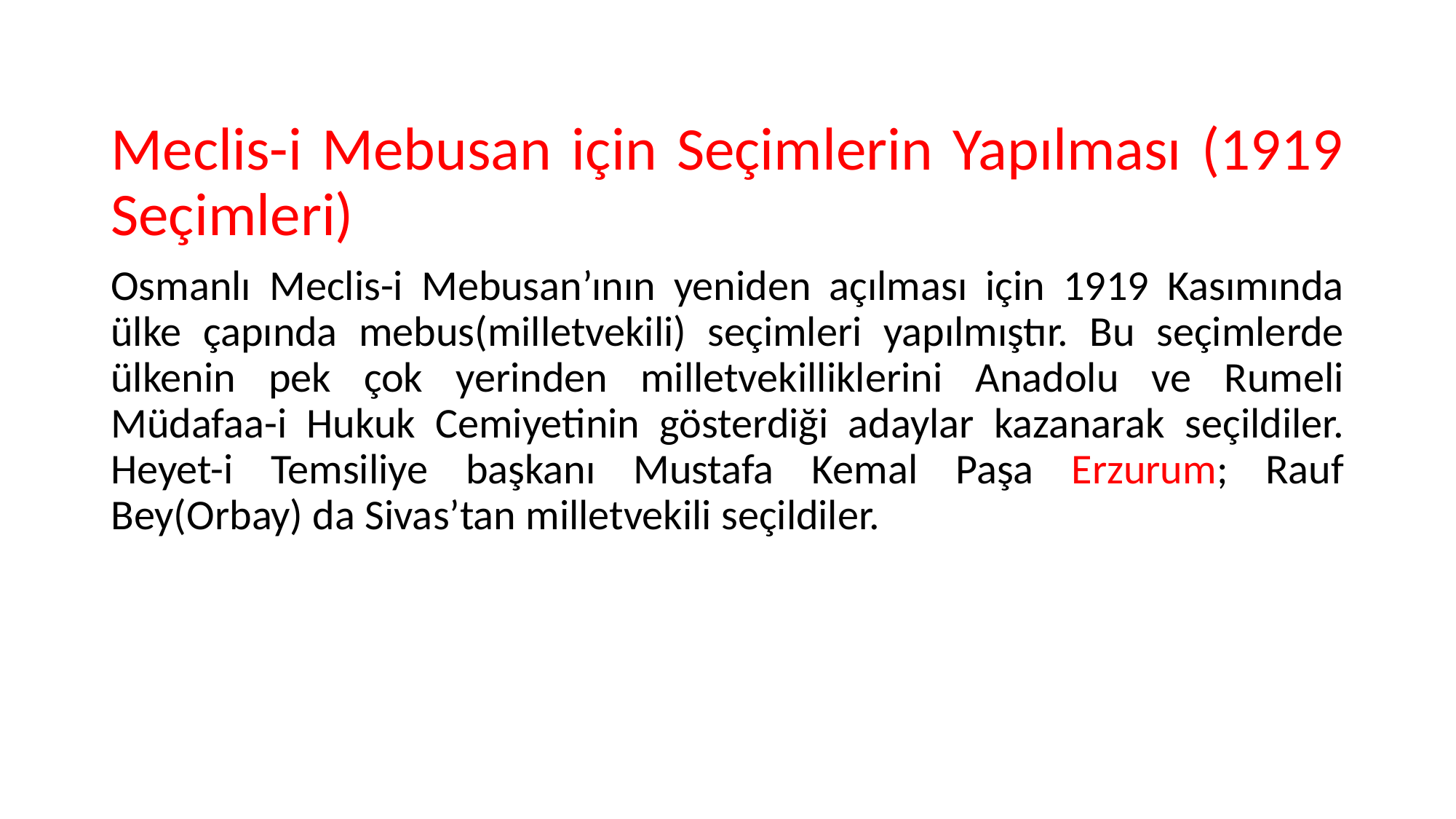

#
Meclis-i Mebusan için Seçimlerin Yapılması (1919 Seçimleri)
Osmanlı Meclis-i Mebusan’ının yeniden açılması için 1919 Kasımında ülke çapında mebus(milletvekili) seçimleri yapılmıştır. Bu seçimlerde ülkenin pek çok yerinden milletvekilliklerini Anadolu ve Rumeli Müdafaa-i Hukuk Cemiyetinin gösterdiği adaylar kazanarak seçildiler. Heyet-i Temsiliye başkanı Mustafa Kemal Paşa Erzurum; Rauf Bey(Orbay) da Sivas’tan milletvekili seçildiler.